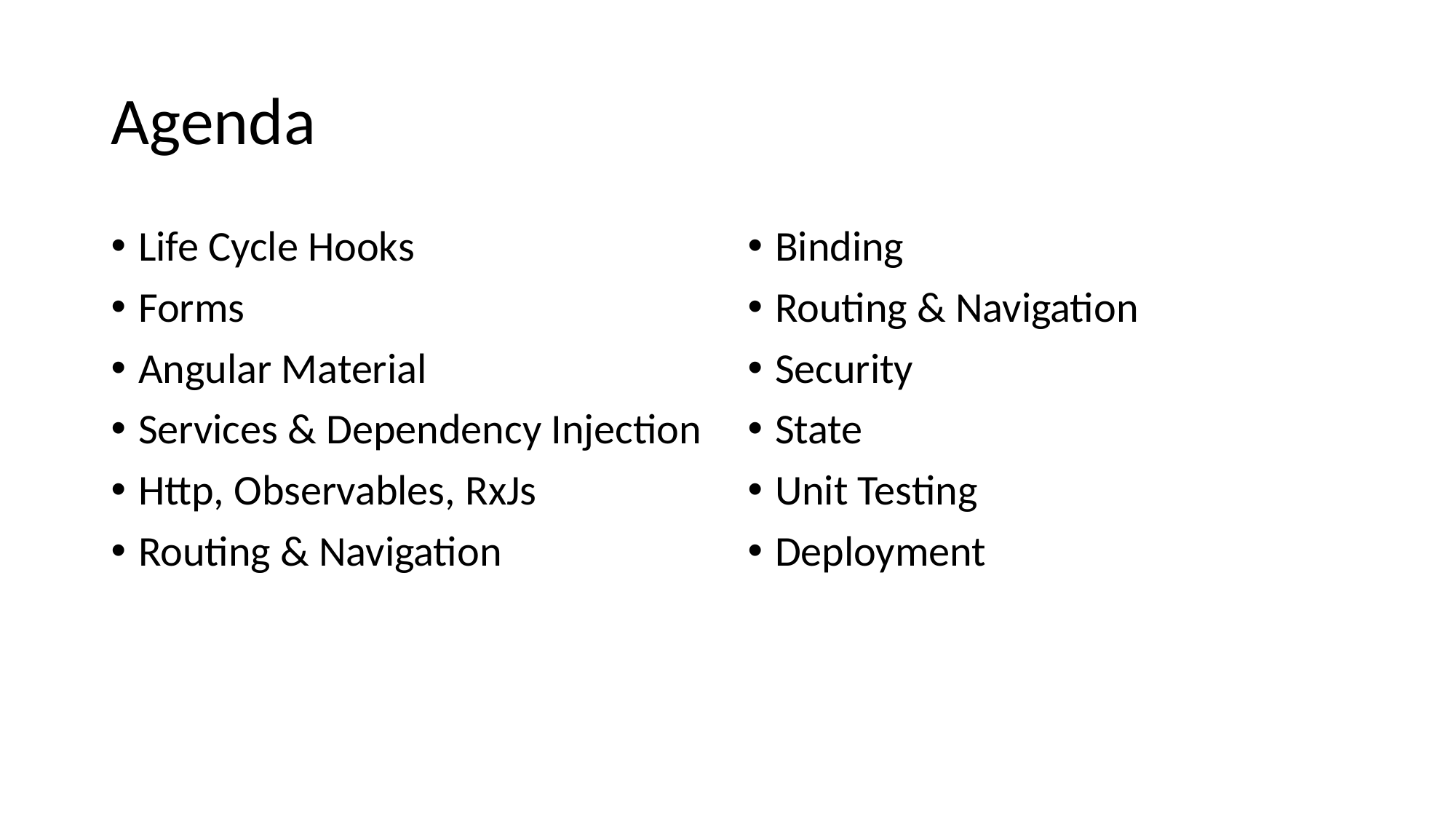

# Agenda
Life Cycle Hooks
Forms
Angular Material
Services & Dependency Injection
Http, Observables, RxJs
Routing & Navigation

Binding
Routing & Navigation
Security
State
Unit Testing
Deployment